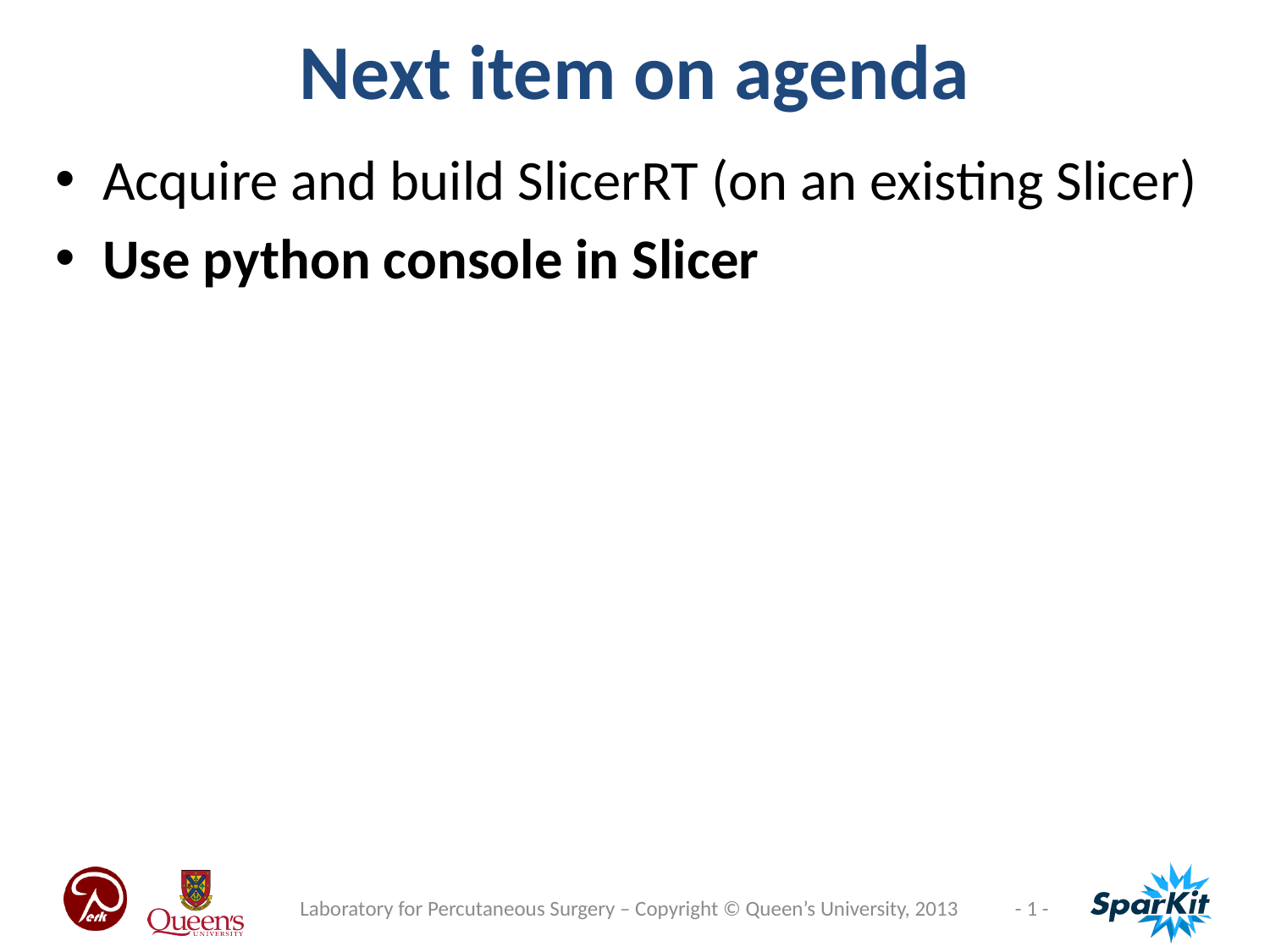

Next item on agenda
Acquire and build SlicerRT (on an existing Slicer)
Use python console in Slicer

Laboratory for Percutaneous Surgery – Copyright © Queen’s University, 2013
- 1 -